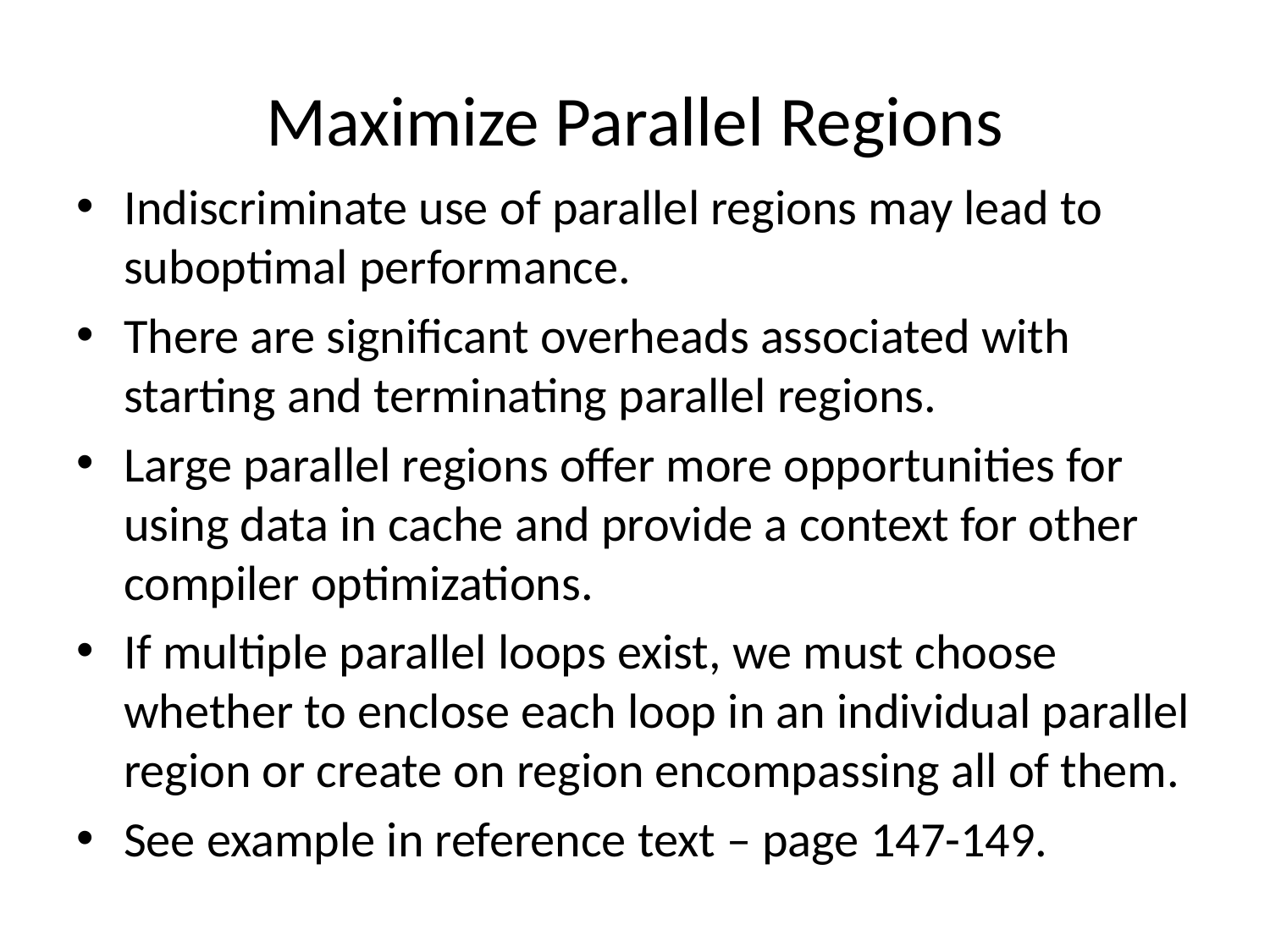

# Maximize Parallel Regions
Indiscriminate use of parallel regions may lead to suboptimal performance.
There are significant overheads associated with starting and terminating parallel regions.
Large parallel regions offer more opportunities for using data in cache and provide a context for other compiler optimizations.
If multiple parallel loops exist, we must choose whether to enclose each loop in an individual parallel region or create on region encompassing all of them.
See example in reference text – page 147-149.